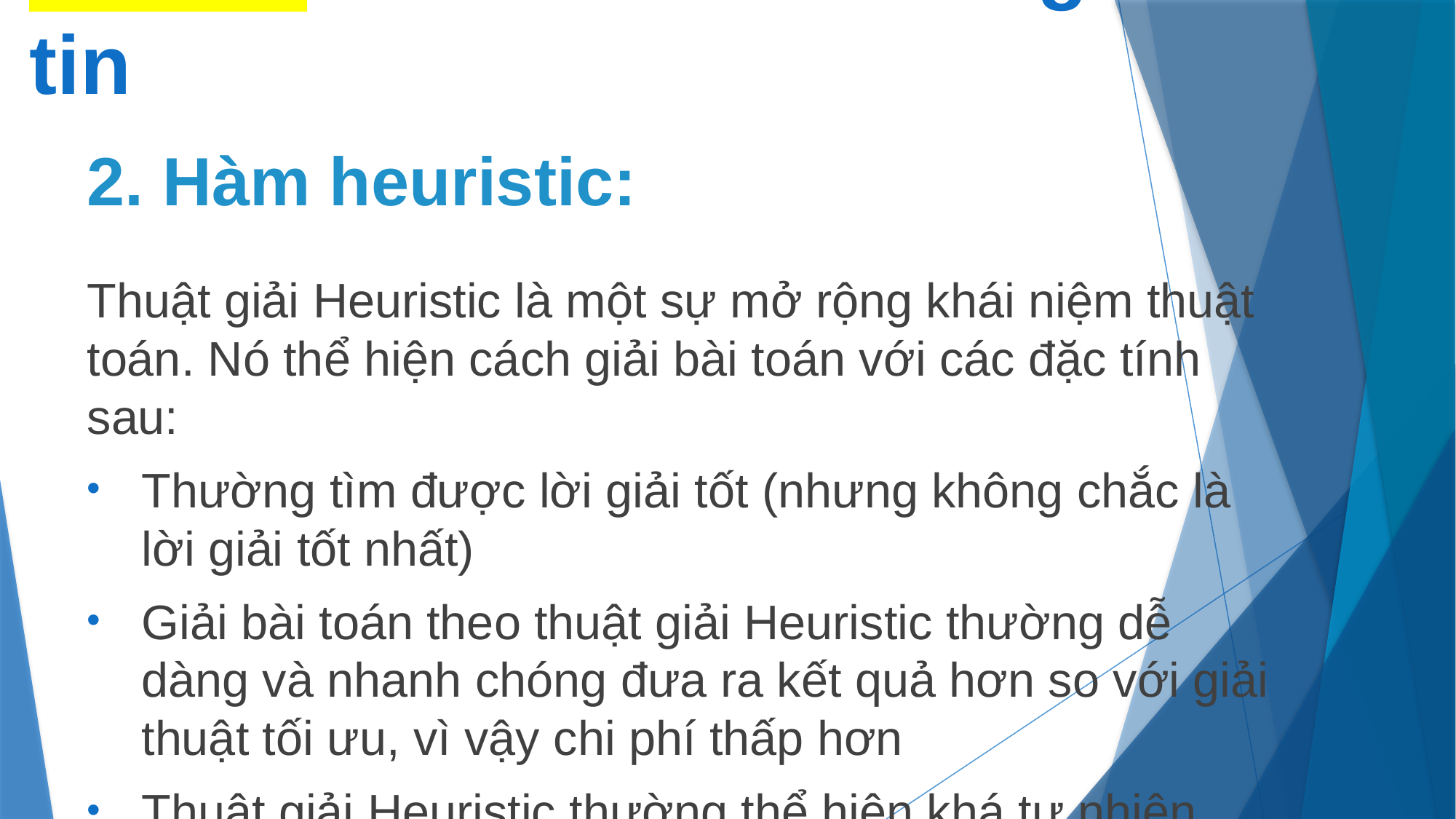

Phần I:  Tìm kiếm có thông tin
# 2. Hàm heuristic:
Thuật giải Heuristic là một sự mở rộng khái niệm thuật toán. Nó thể hiện cách giải bài toán với các đặc tính sau:
Thường tìm được lời giải tốt (nhưng không chắc là lời giải tốt nhất)
Giải bài toán theo thuật giải Heuristic thường dễ dàng và nhanh chóng đưa ra kết quả hơn so với giải thuật tối ưu, vì vậy chi phí thấp hơn
Thuật giải Heuristic thường thể hiện khá tự nhiên, gần gũi với cách suy nghĩ và hành động của con người